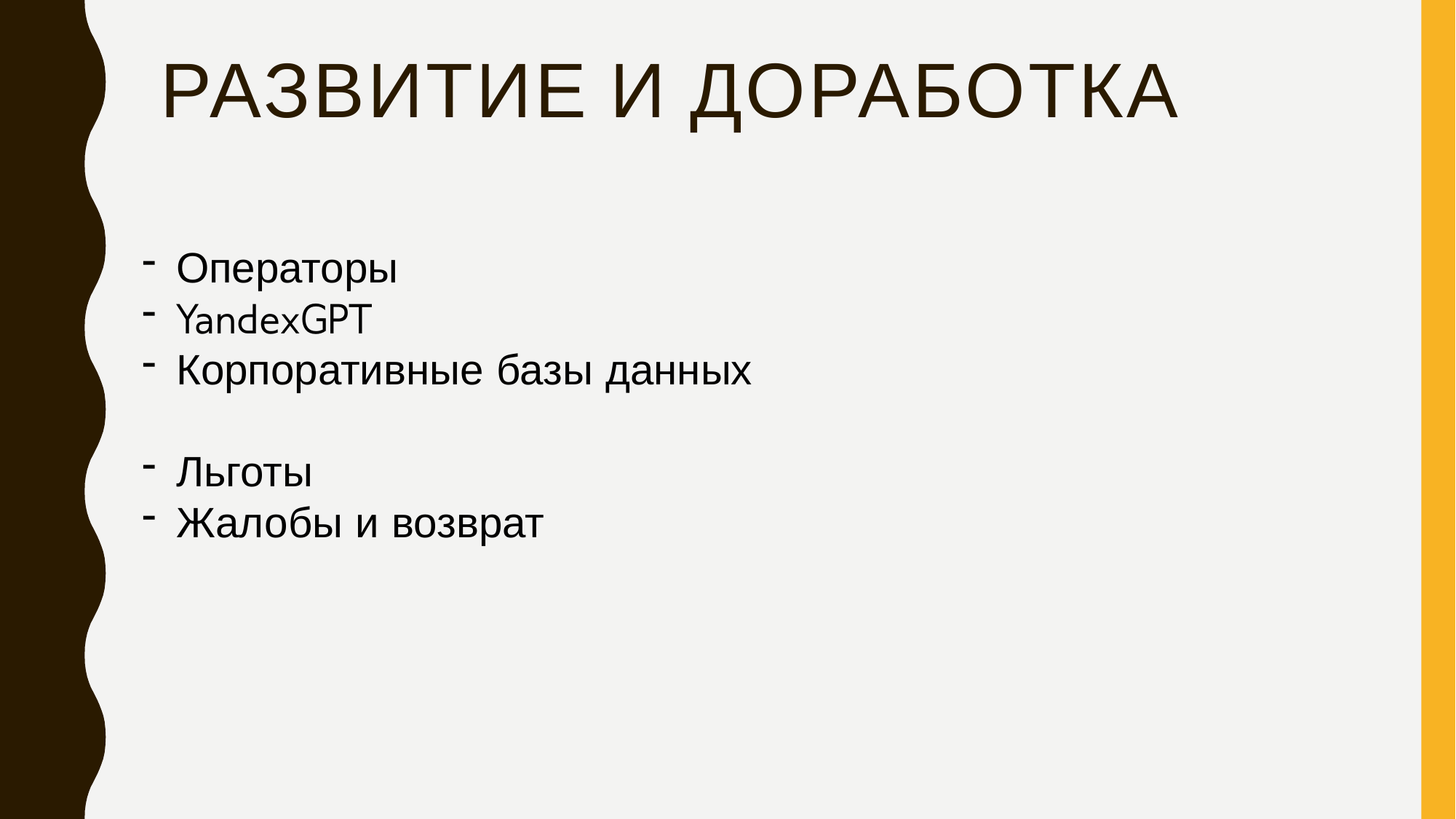

# Развитие и доработка
Операторы
YandexGPT
Корпоративные базы данных

Льготы
Жалобы и возврат